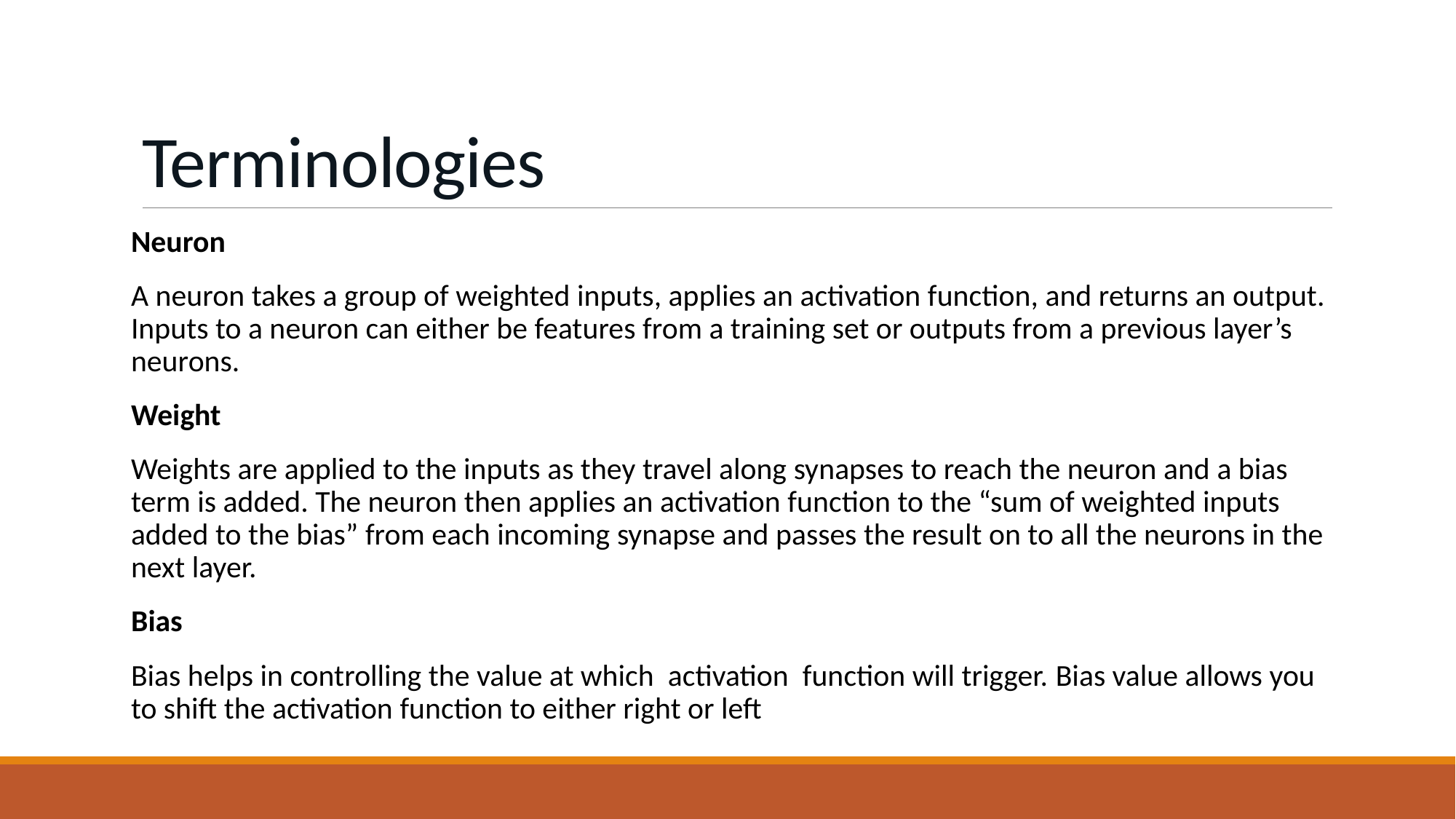

# Terminologies
Neuron
A neuron takes a group of weighted inputs, applies an activation function, and returns an output. Inputs to a neuron can either be features from a training set or outputs from a previous layer’s neurons.
Weight
Weights are applied to the inputs as they travel along synapses to reach the neuron and a bias  term is added. The neuron then applies an activation function to the “sum of weighted inputs added to the bias” from each incoming synapse and passes the result on to all the neurons in the next layer.
Bias
Bias helps in controlling the value at which  activation  function will trigger. Bias value allows you to shift the activation function to either right or left